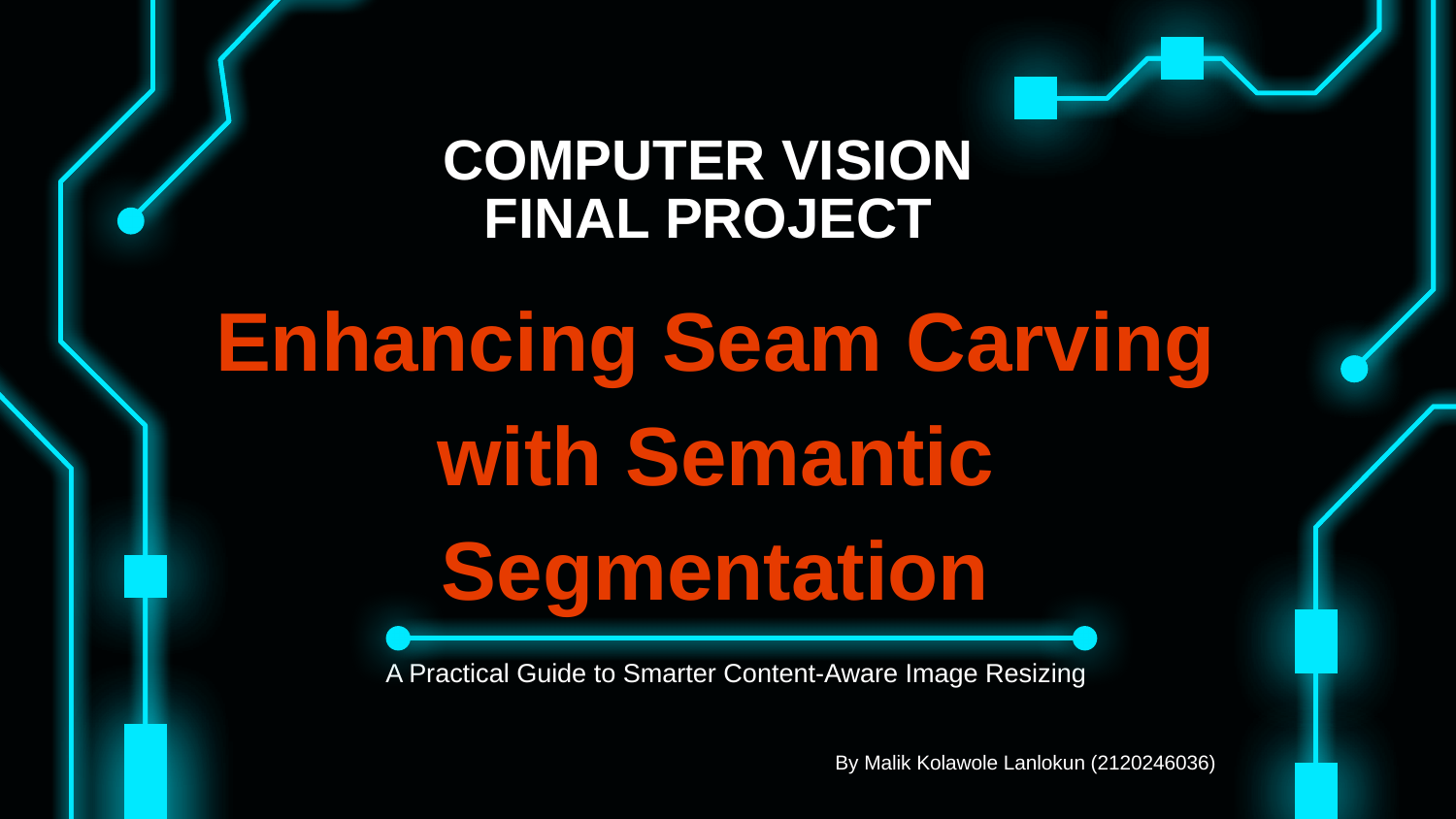

# COMPUTER VISION
FINAL PROJECT
Enhancing Seam Carving with Semantic Segmentation

A Practical Guide to Smarter Content-Aware Image Resizing

By Malik Kolawole Lanlokun (2120246036)